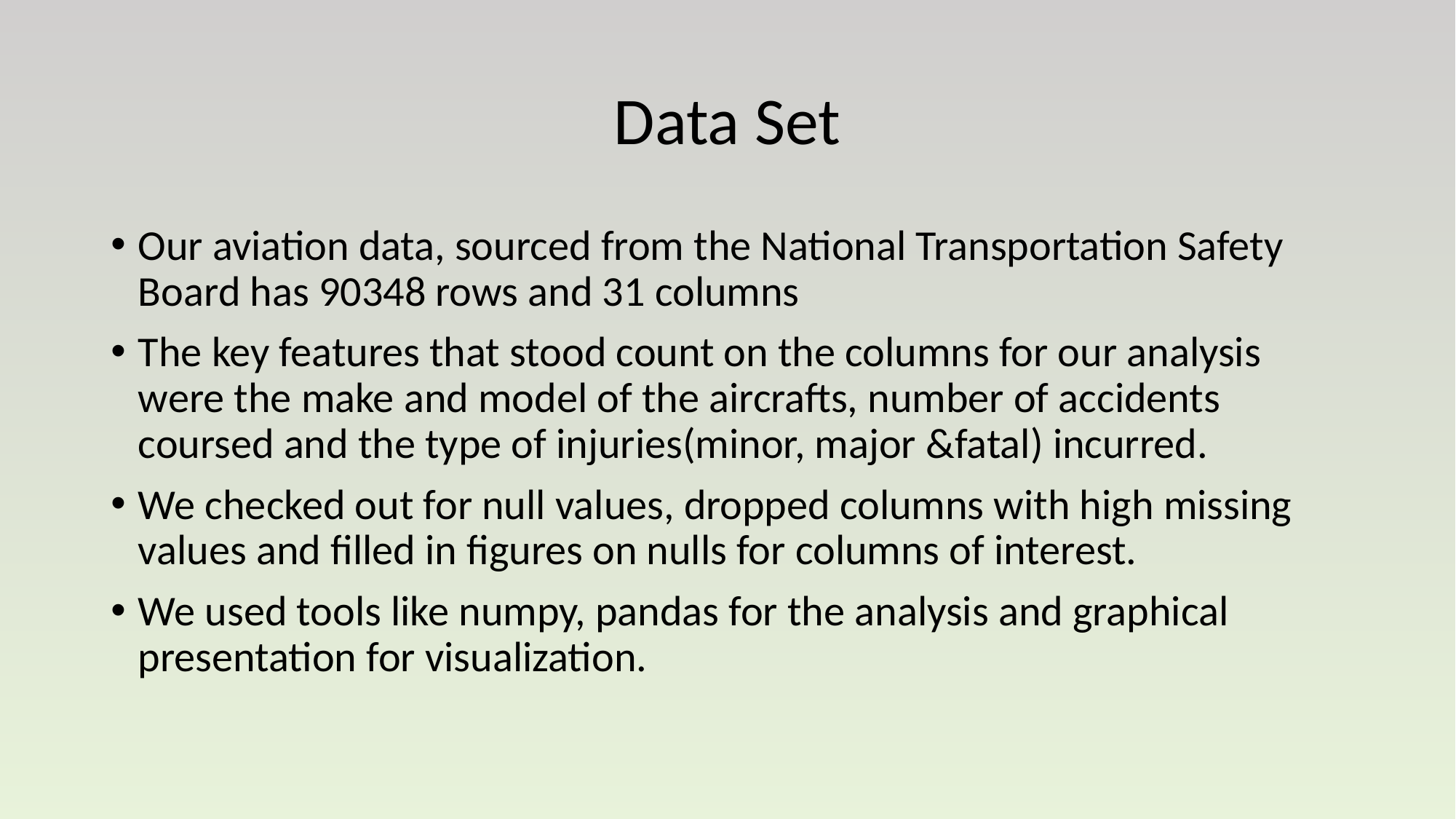

# Data Set
Our aviation data, sourced from the National Transportation Safety Board has 90348 rows and 31 columns
The key features that stood count on the columns for our analysis were the make and model of the aircrafts, number of accidents coursed and the type of injuries(minor, major &fatal) incurred.
We checked out for null values, dropped columns with high missing values and filled in figures on nulls for columns of interest.
We used tools like numpy, pandas for the analysis and graphical presentation for visualization.